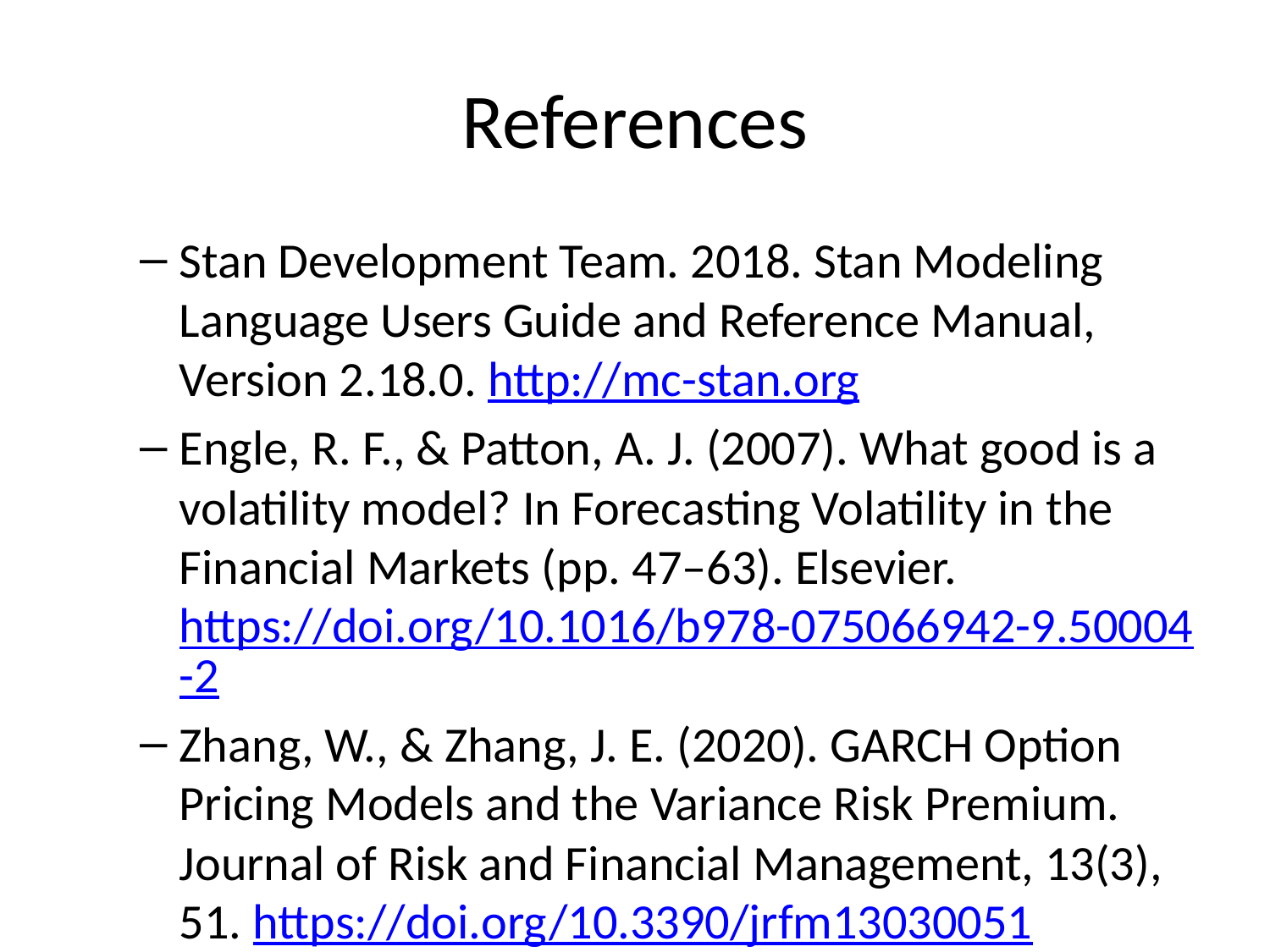

# References
Stan Development Team. 2018. Stan Modeling Language Users Guide and Reference Manual, Version 2.18.0. http://mc-stan.org
Engle, R. F., & Patton, A. J. (2007). What good is a volatility model? In Forecasting Volatility in the Financial Markets (pp. 47–63). Elsevier. https://doi.org/10.1016/b978-075066942-9.50004-2
Zhang, W., & Zhang, J. E. (2020). GARCH Option Pricing Models and the Variance Risk Premium. Journal of Risk and Financial Management, 13(3), 51. https://doi.org/10.3390/jrfm13030051